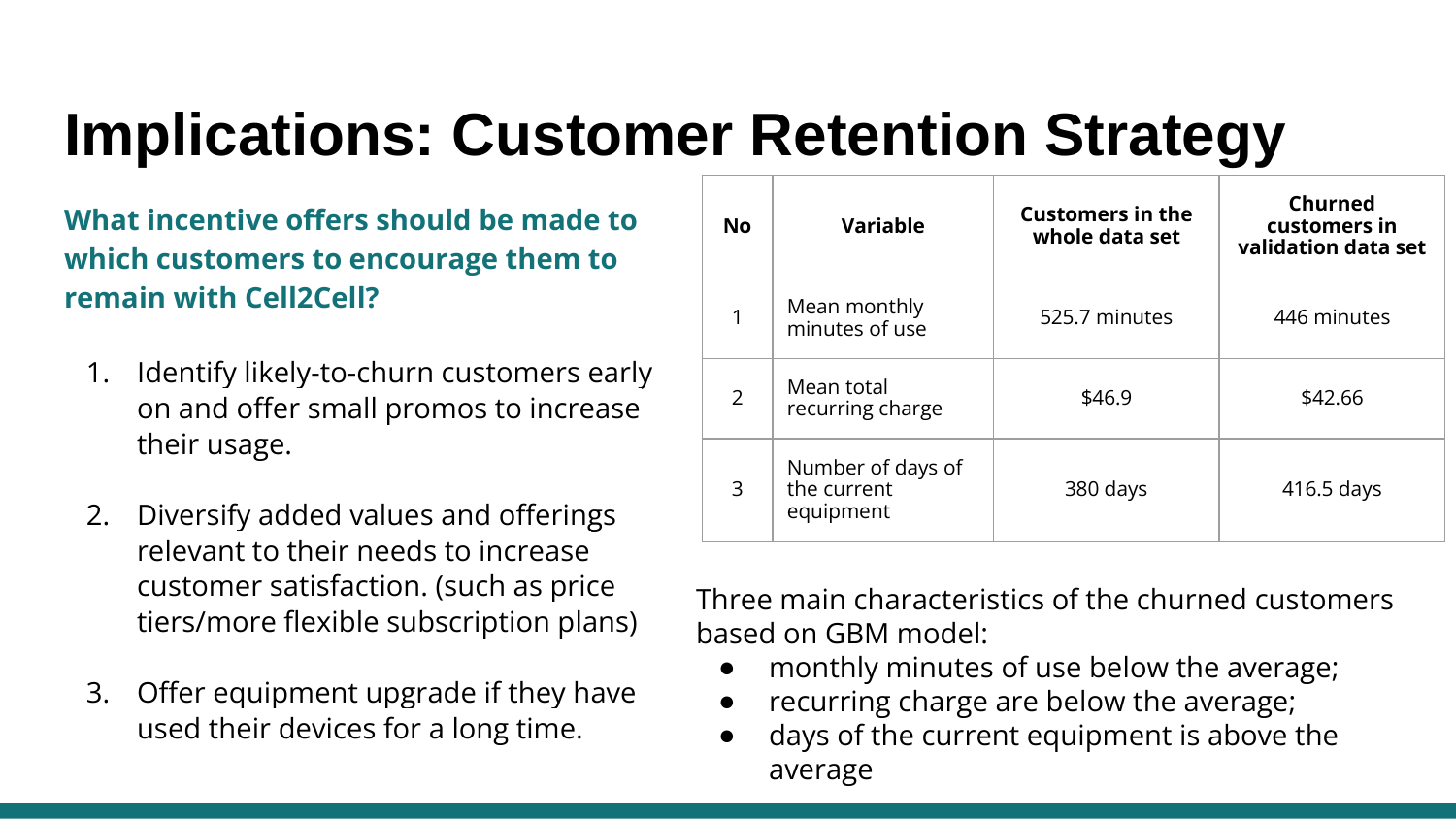

# Implications: Customer Retention Strategy
| No | Variable | Customers in the whole data set | Churned customers in validation data set |
| --- | --- | --- | --- |
| 1 | Mean monthly minutes of use | 525.7 minutes | 446 minutes |
| 2 | Mean total recurring charge | $46.9 | $42.66 |
| 3 | Number of days of the current equipment | 380 days | 416.5 days |

What incentive offers should be made to which customers to encourage them to remain with Cell2Cell?

Identify likely-to-churn customers early on and offer small promos to increase their usage.

Diversify added values and offerings relevant to their needs to increase customer satisfaction. (such as price tiers/more flexible subscription plans)

Offer equipment upgrade if they have used their devices for a long time.
Three main characteristics of the churned customers based on GBM model:
monthly minutes of use below the average;
recurring charge are below the average;
days of the current equipment is above the average